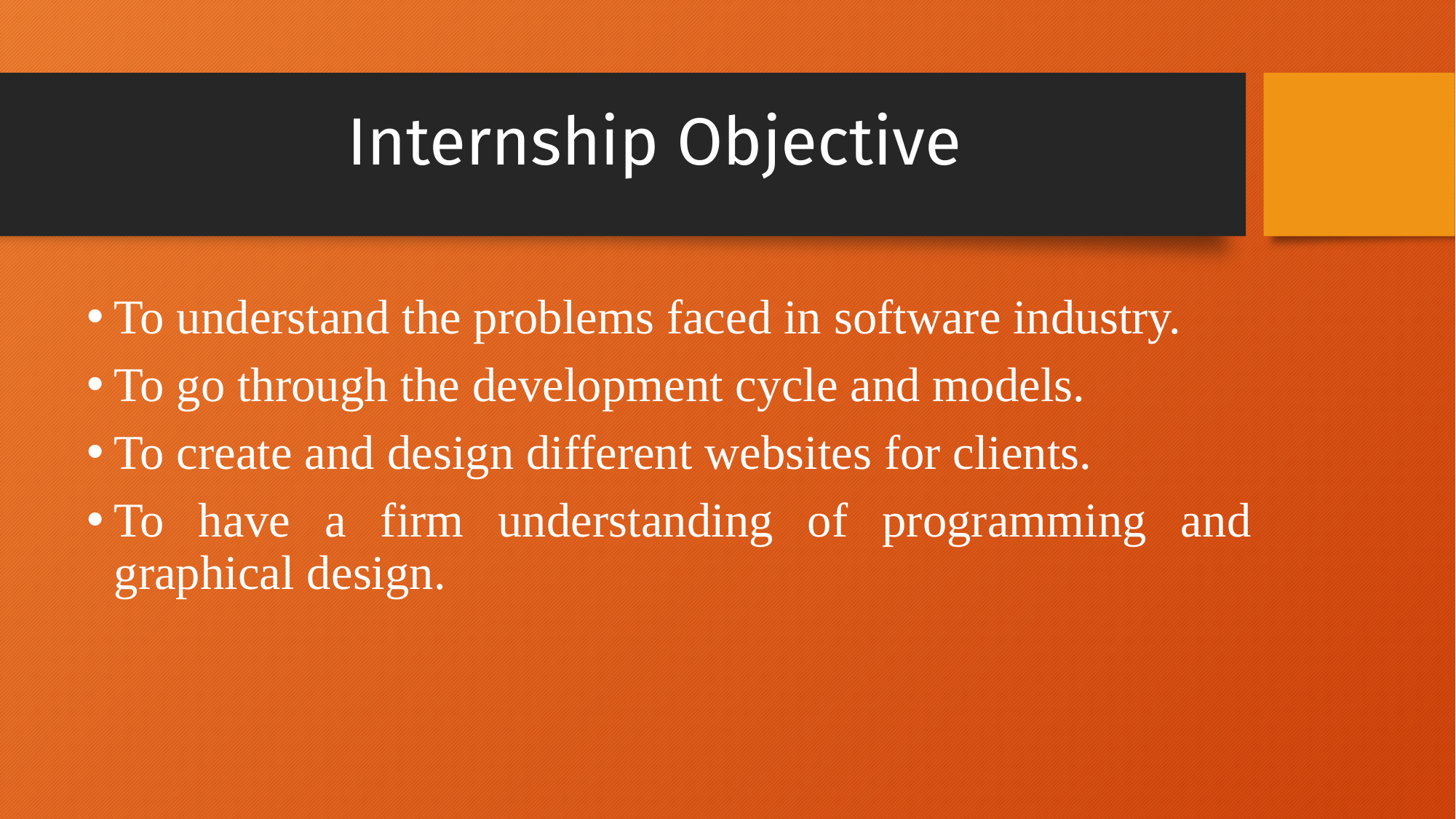

# Internship Objective
To understand the problems faced in software industry.
To go through the development cycle and models.
To create and design different websites for clients.
To have a firm understanding of programming and graphical design.